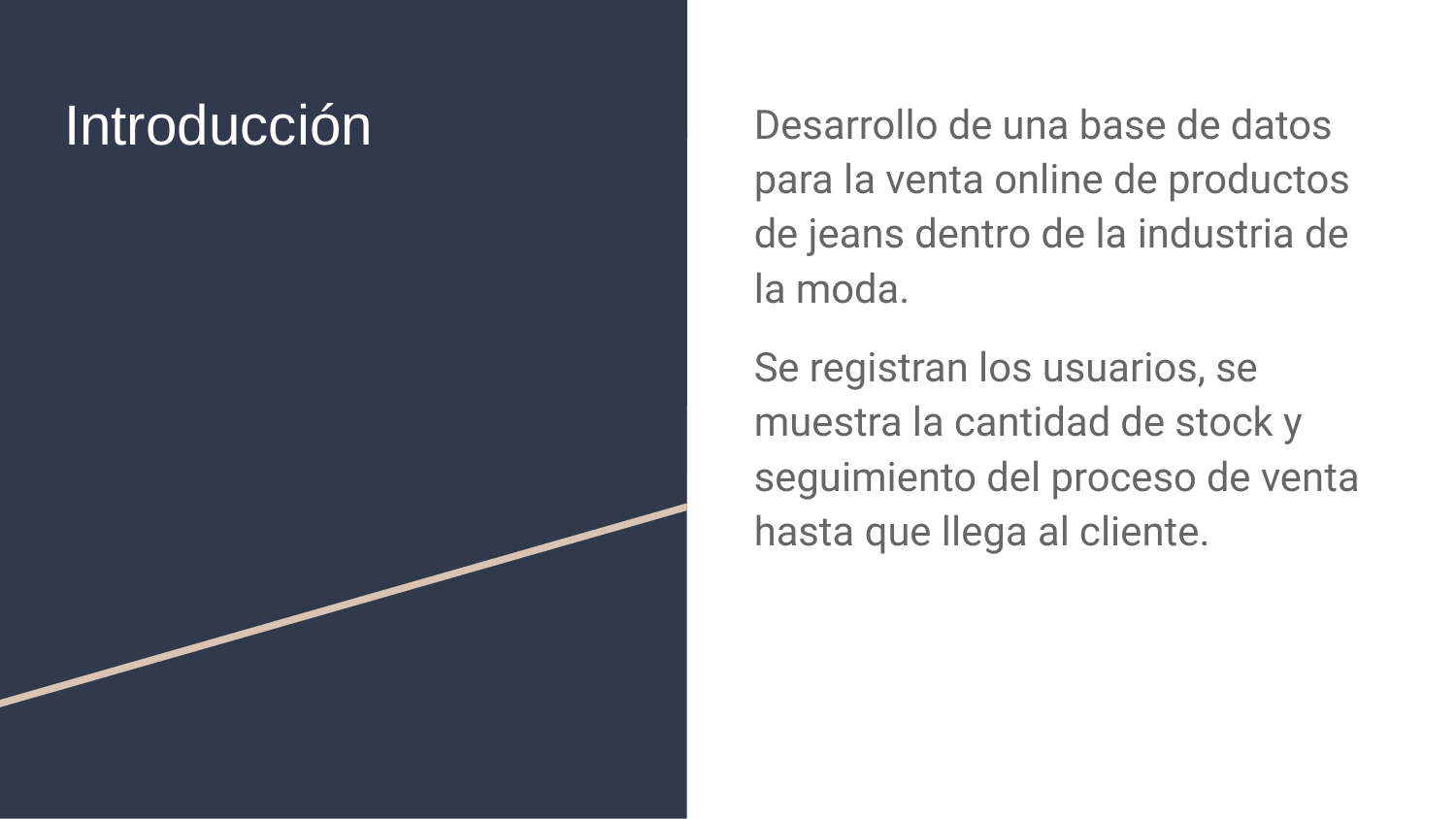

# Introducción
Desarrollo de una base de datos para la venta online de productos de jeans dentro de la industria de la moda.
Se registran los usuarios, se muestra la cantidad de stock y seguimiento del proceso de venta hasta que llega al cliente.